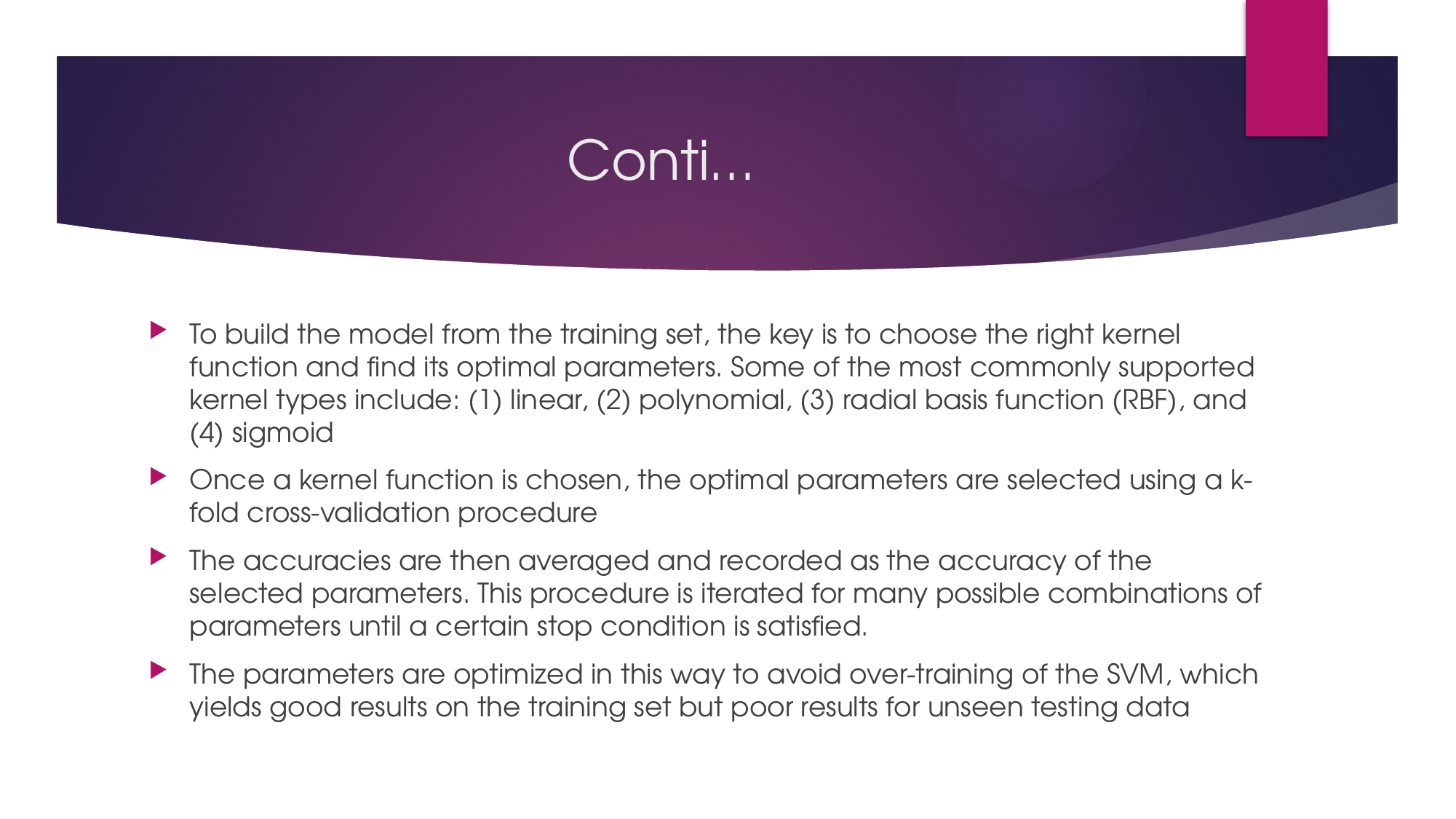

# Conti…
To build the model from the training set, the key is to choose the right kernel function and find its optimal parameters. Some of the most commonly supported kernel types include: (1) linear, (2) polynomial, (3) radial basis function (RBF), and (4) sigmoid
Once a kernel function is chosen, the optimal parameters are selected using a k-fold cross-validation procedure
The accuracies are then averaged and recorded as the accuracy of the selected parameters. This procedure is iterated for many possible combinations of parameters until a certain stop condition is satisfied.
The parameters are optimized in this way to avoid over-training of the SVM, which yields good results on the training set but poor results for unseen testing data